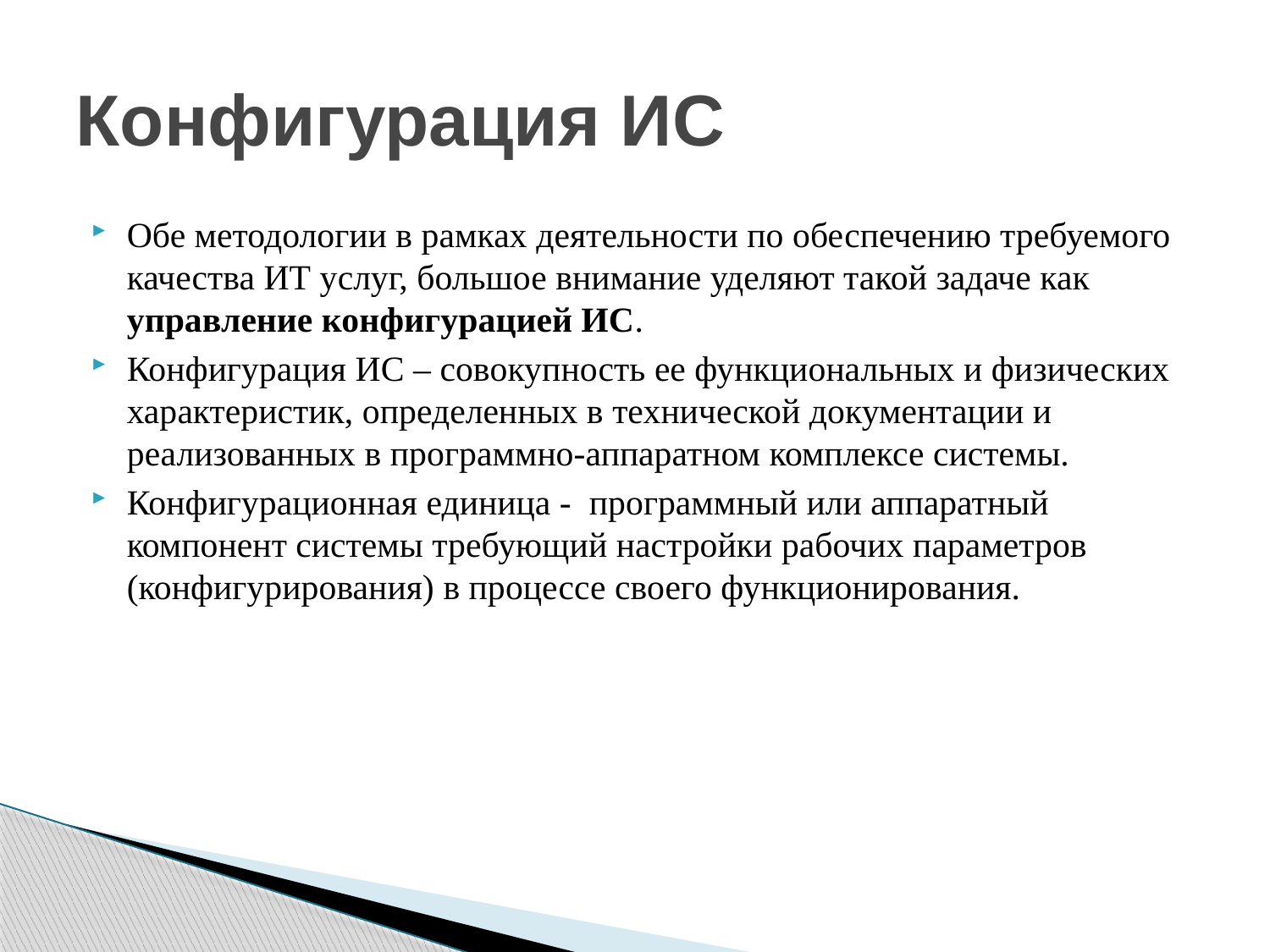

# Конфигурация ИС
Обе методологии в рамках деятельности по обеспечению требуемого качества ИТ услуг, большое внимание уделяют такой задаче как управление конфигурацией ИС.
Конфигурация ИС – совокупность ее функциональных и физических характеристик, определенных в технической документации и реализованных в программно-аппаратном комплексе системы.
Конфигурационная единица -  программный или аппаратный компонент системы требующий настройки рабочих параметров (конфигурирования) в процессе своего функционирования.